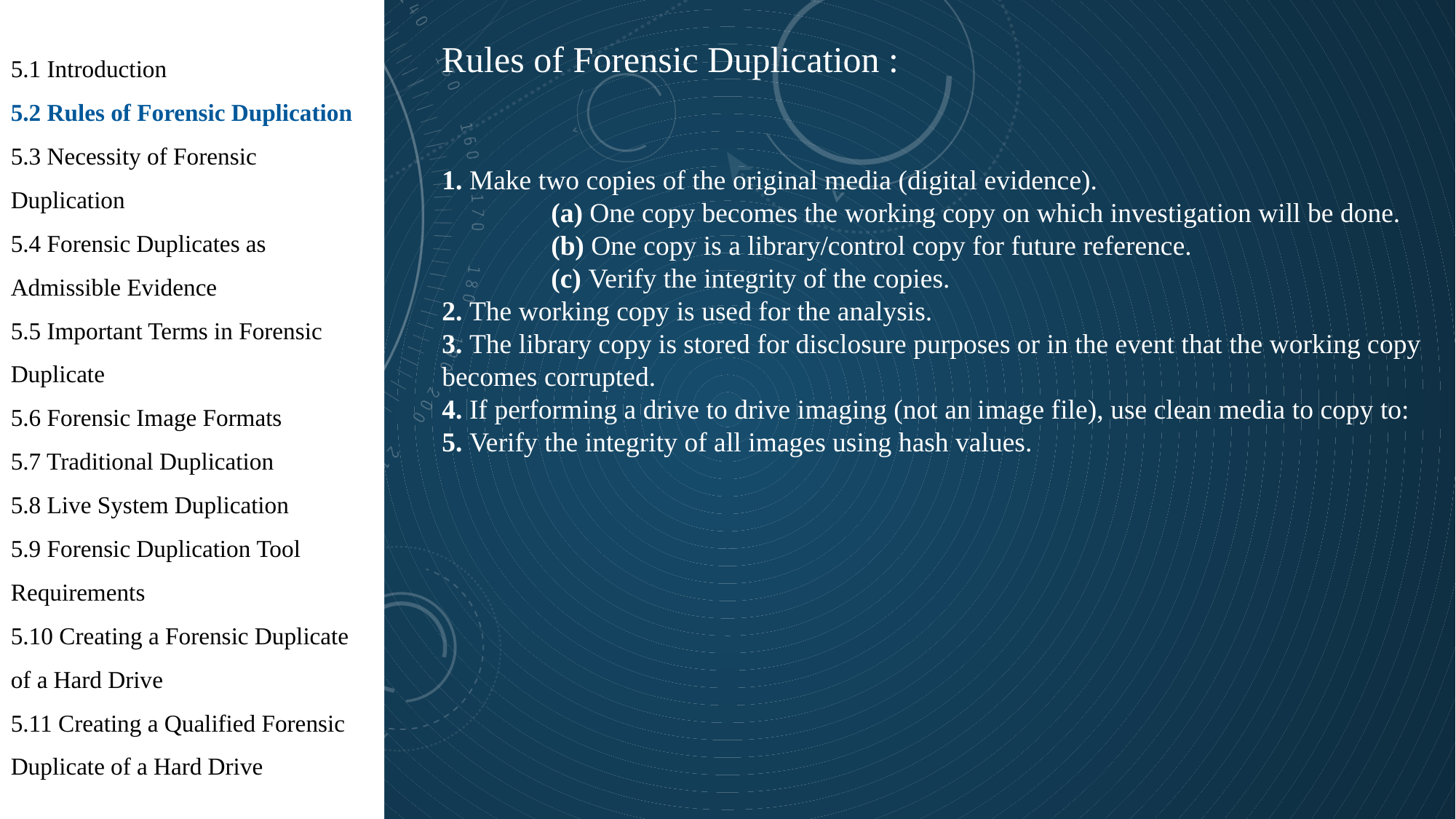

5.1 Introduction
5.2 Rules of Forensic Duplication
5.3 Necessity of Forensic Duplication
5.4 Forensic Duplicates as Admissible Evidence
5.5 Important Terms in Forensic Duplicate
5.6 Forensic Image Formats
5.7 Traditional Duplication
5.8 Live System Duplication
5.9 Forensic Duplication Tool Requirements
5.10 Creating a Forensic Duplicate of a Hard Drive
5.11 Creating a Qualified Forensic Duplicate of a Hard Drive
Rules of Forensic Duplication :
1. Make two copies of the original media (digital evidence).
	(a) One copy becomes the working copy on which investigation will be done.
	(b) One copy is a library/control copy for future reference.
	(c) Verify the integrity of the copies.
2. The working copy is used for the analysis.
3. The library copy is stored for disclosure purposes or in the event that the working copy becomes corrupted.
4. If performing a drive to drive imaging (not an image file), use clean media to copy to:
5. Verify the integrity of all images using hash values.